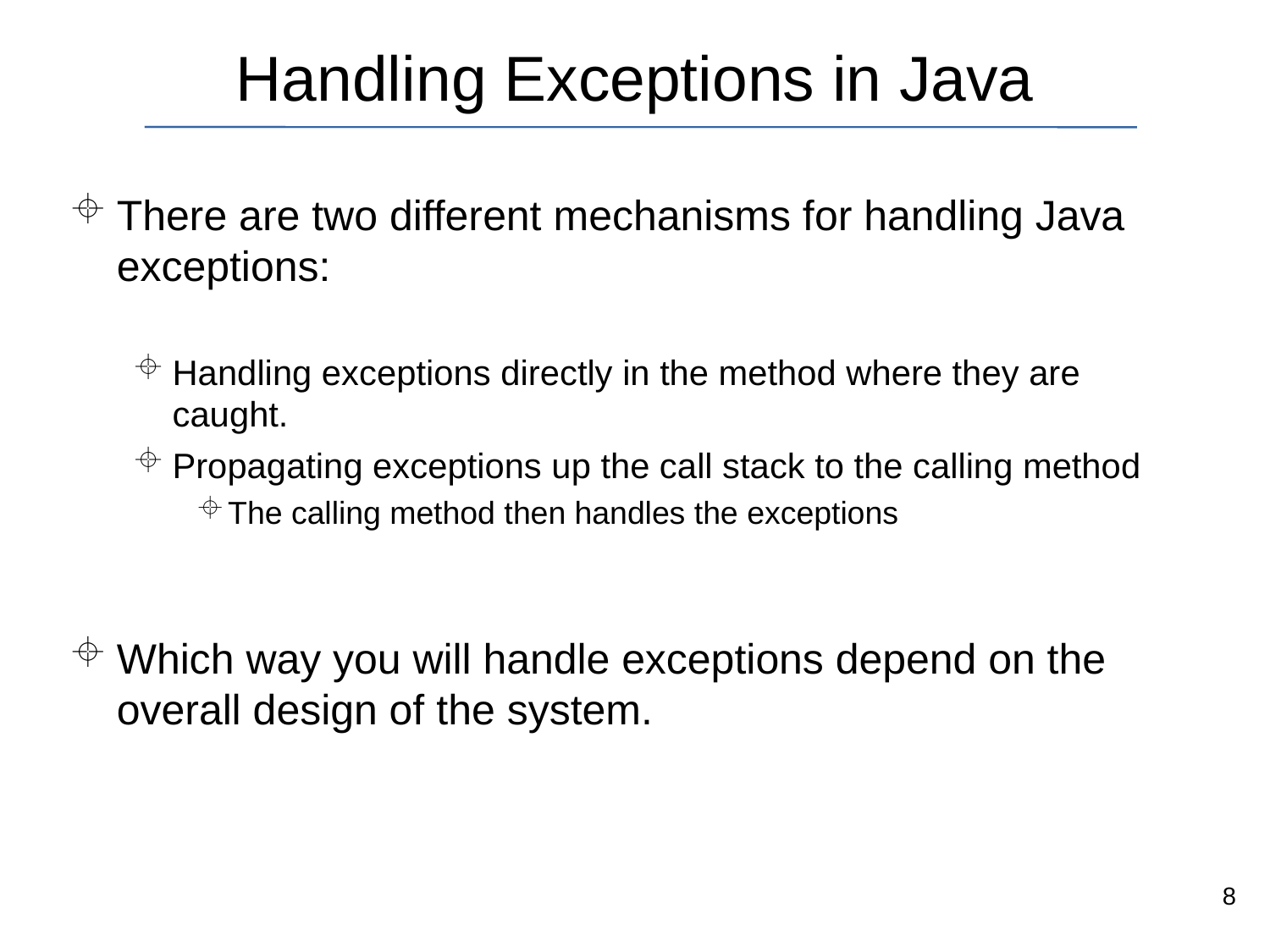

# Handling Exceptions in Java

There are two different mechanisms for handling Java exceptions:

Handling exceptions directly in the method where they are caught.
Propagating exceptions up the call stack to the calling method
The calling method then handles the exceptions

Which way you will handle exceptions depend on the overall design of the system.
8